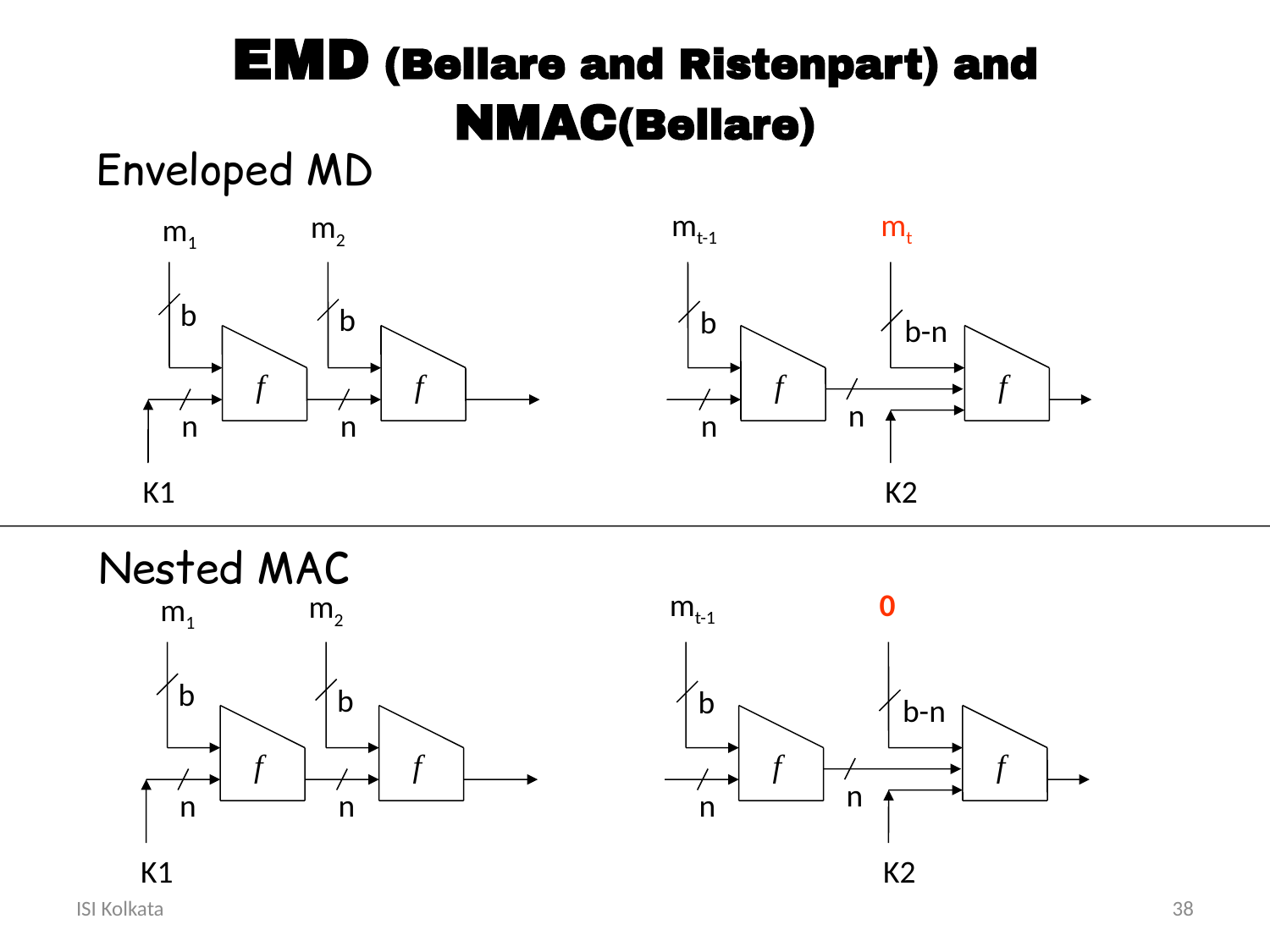

EMD (Bellare and Ristenpart) and NMAC(Bellare)
Enveloped MD
mt-1
mt
m2
m1

b

b
b

b-n

f

f
f
f

n

n

n

n

K1
K2

Nested MAC
mt-1
0
m2
m1

b

b
b

b-n

f

f
f
f

n

n

n

n

K1
K2
ISI Kolkata
38